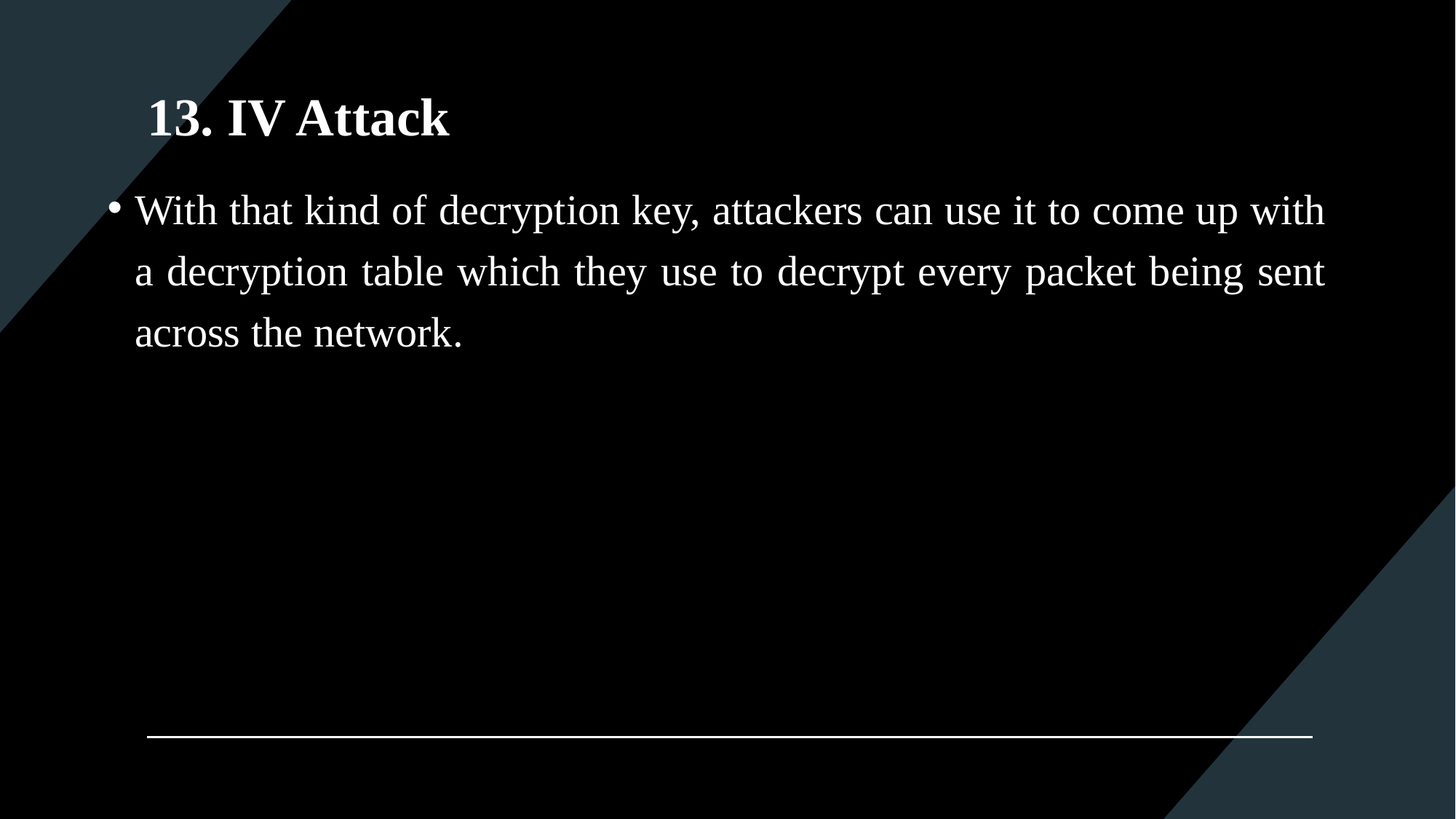

# 13. IV Attack
With that kind of decryption key, attackers can use it to come up with a decryption table which they use to decrypt every packet being sent across the network.